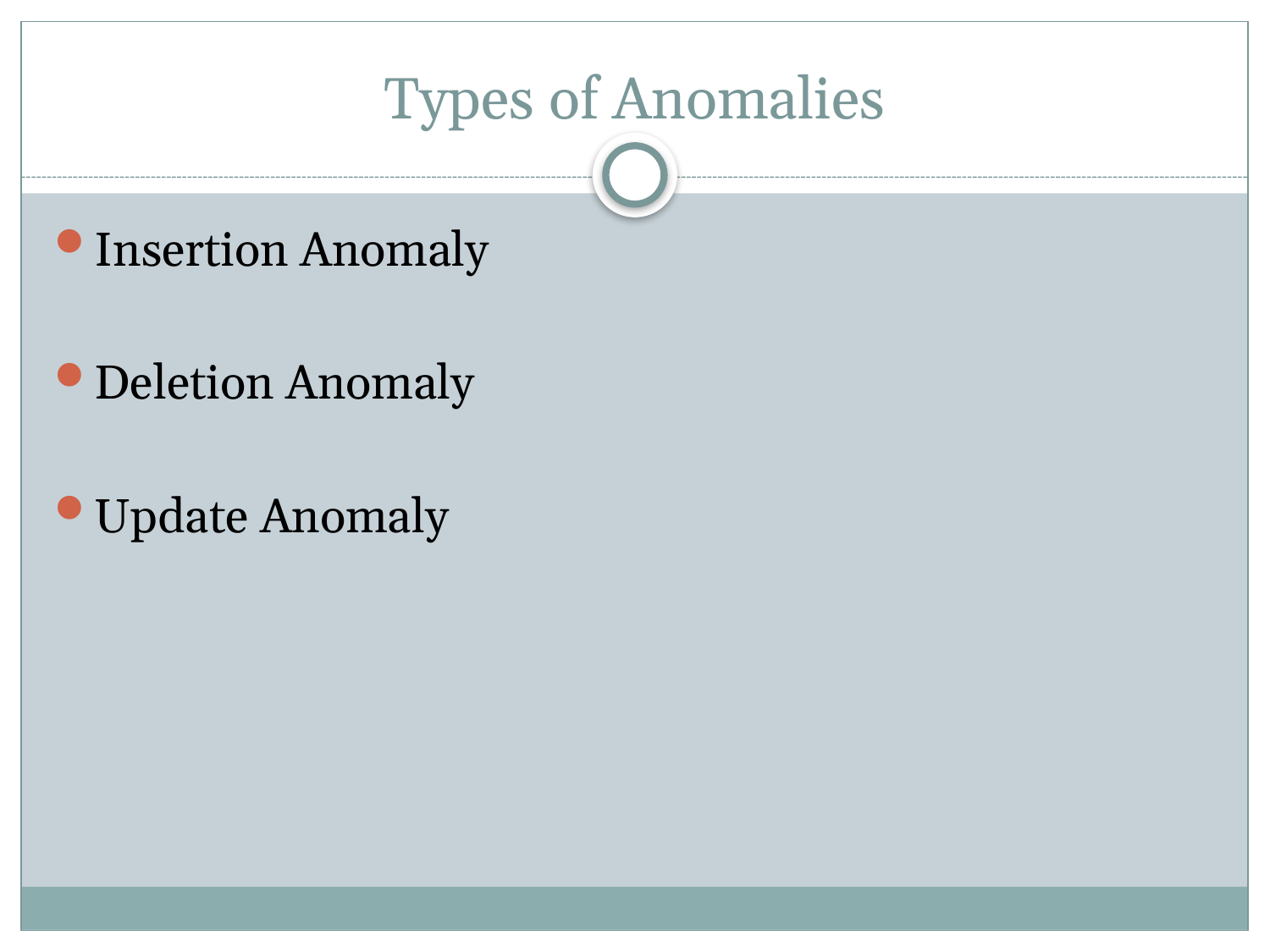

# Types of Anomalies
Insertion Anomaly

Deletion Anomaly

Update Anomaly